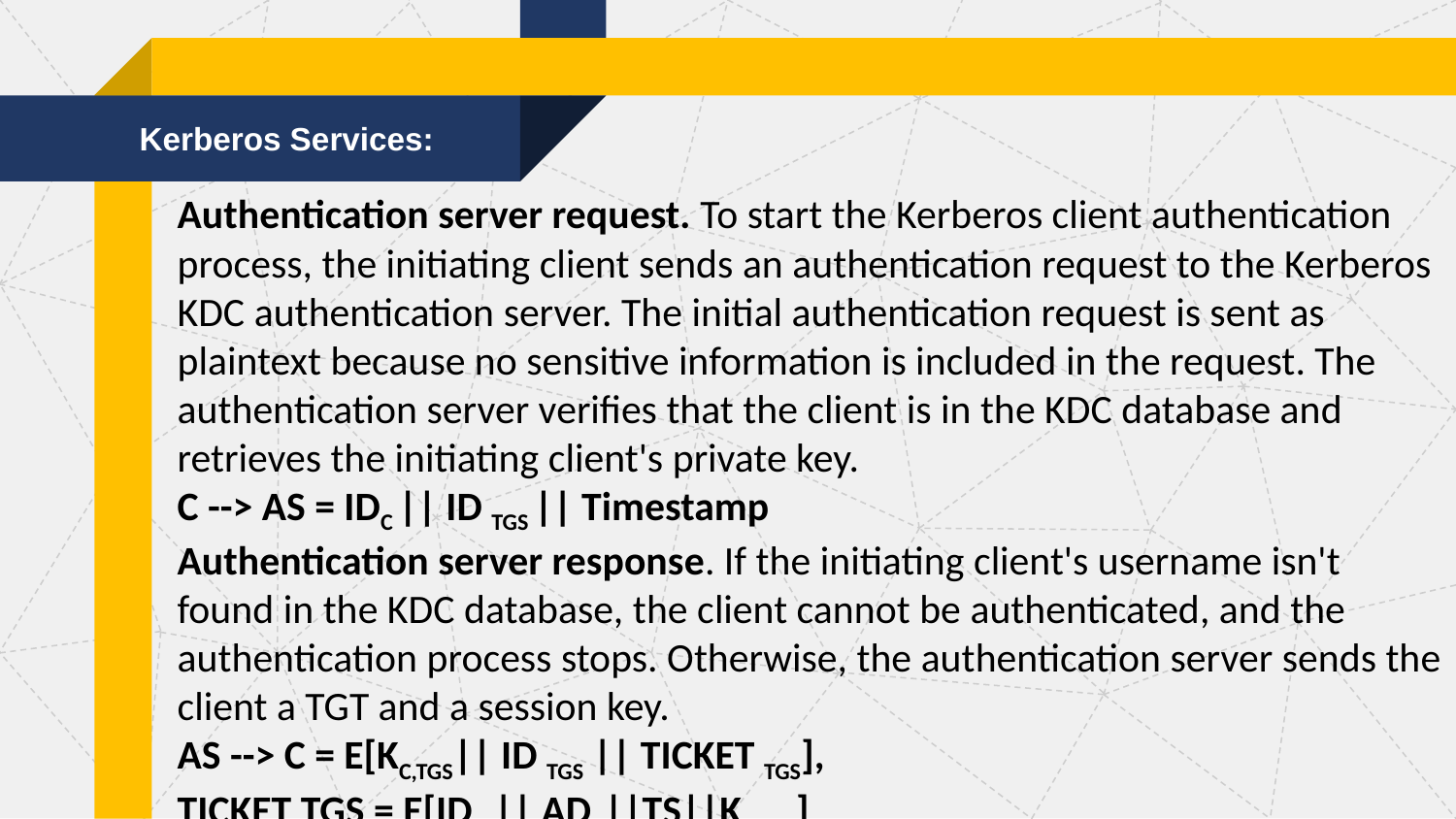

Kerberos Services:
Authentication server request. To start the Kerberos client authentication process, the initiating client sends an authentication request to the Kerberos KDC authentication server. The initial authentication request is sent as plaintext because no sensitive information is included in the request. The authentication server verifies that the client is in the KDC database and retrieves the initiating client's private key.
C --> AS = IDC || ID TGS || Timestamp
Authentication server response. If the initiating client's username isn't found in the KDC database, the client cannot be authenticated, and the authentication process stops. Otherwise, the authentication server sends the client a TGT and a session key.
AS --> C = E[KC,TGS|| ID TGS || TICKET TGS],
TICKET TGS = E[IDC || ADC||TS||KC,TGS]